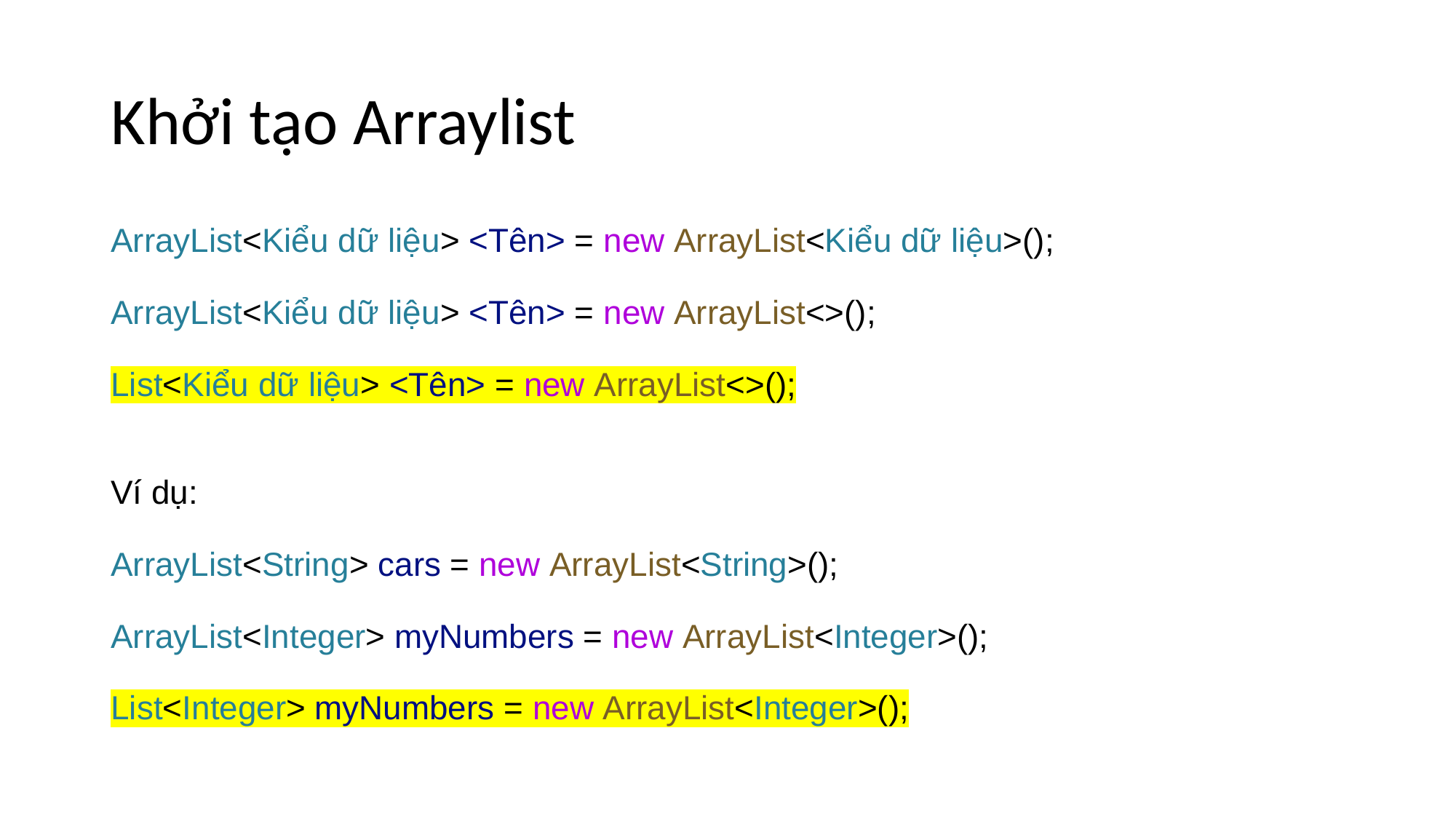

# Khởi tạo Arraylist
ArrayList<Kiểu dữ liệu> <Tên> = new ArrayList<Kiểu dữ liệu>();
ArrayList<Kiểu dữ liệu> <Tên> = new ArrayList<>();

List<Kiểu dữ liệu> <Tên> = new ArrayList<>();

Ví dụ:
ArrayList<String> cars = new ArrayList<String>();
ArrayList<Integer> myNumbers = new ArrayList<Integer>();

List<Integer> myNumbers = new ArrayList<Integer>();